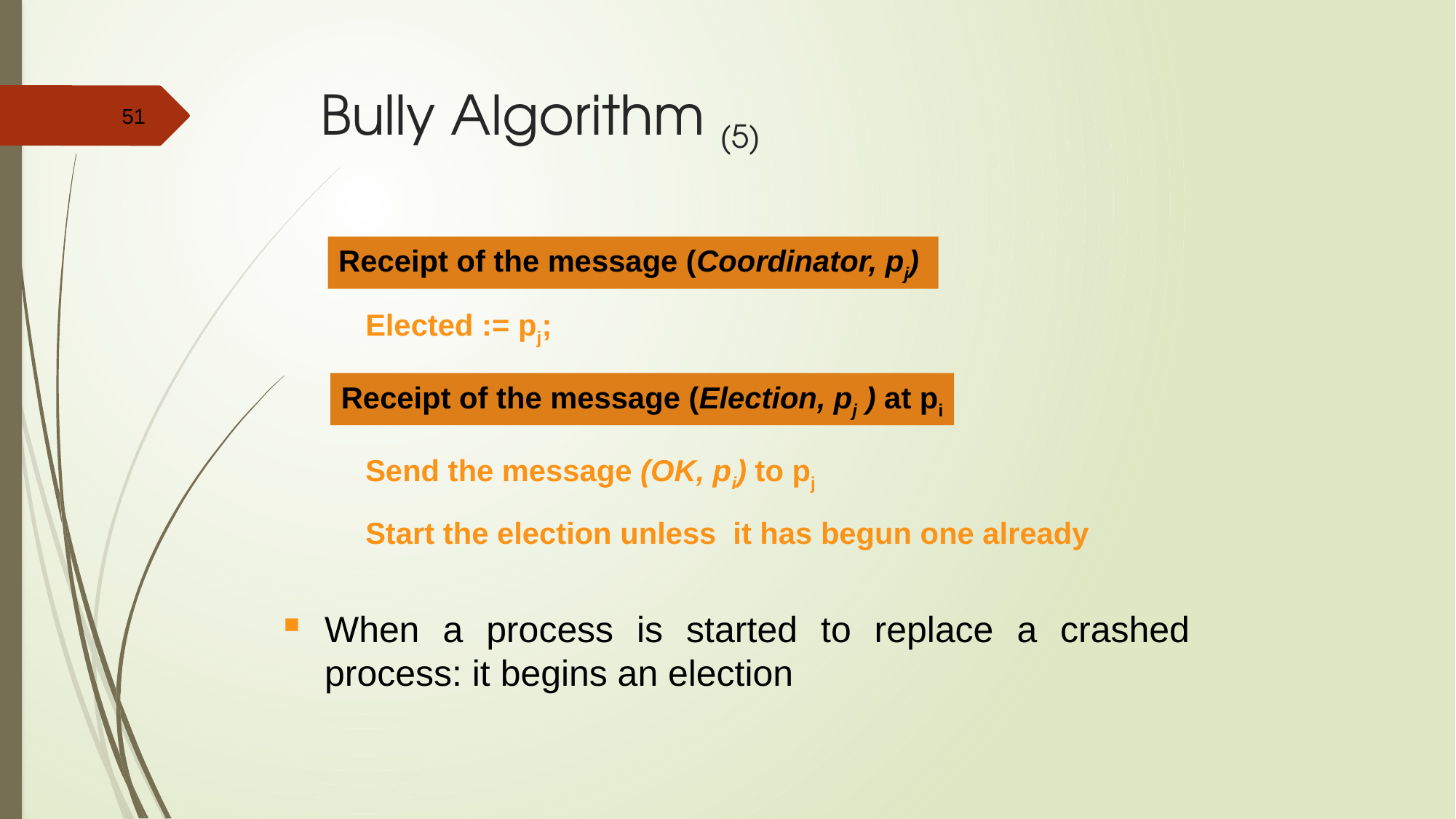

# Bully Algorithm (5)
Receipt of the message (Coordinator, pj)
Elected := pj;
Receipt of the message (Election, pj ) at pi
Send the message (OK, pi) to pj
Start the election unless  it has begun one already
When a process is started to replace a crashed process: it begins an election
51